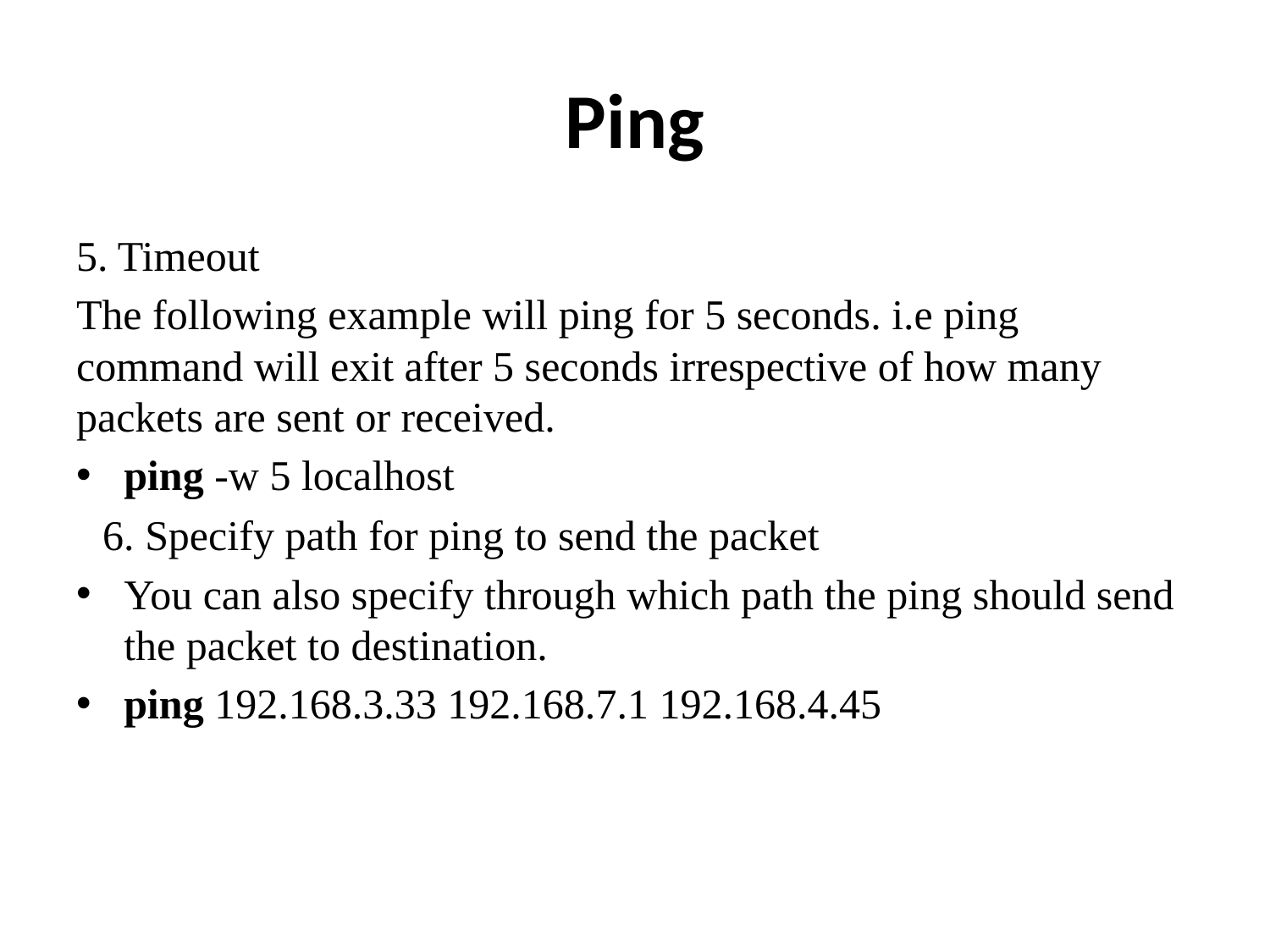

# Ping
5. Timeout
The following example will ping for 5 seconds. i.e ping command will exit after 5 seconds irrespective of how many packets are sent or received.
ping -w 5 localhost
 6. Specify path for ping to send the packet
You can also specify through which path the ping should send the packet to destination.
ping 192.168.3.33 192.168.7.1 192.168.4.45